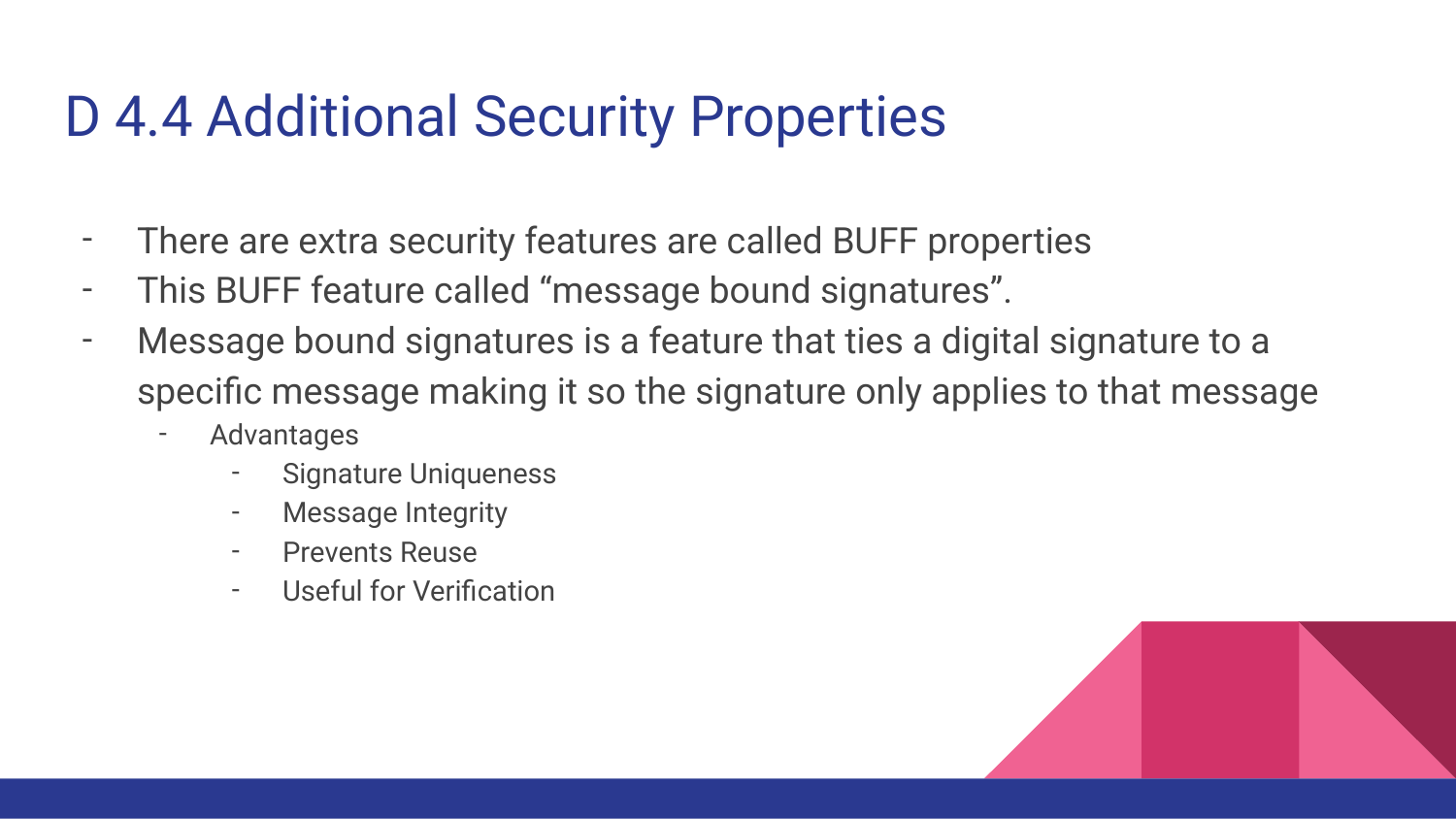

# D 4.4 Additional Security Properties
There are extra security features are called BUFF properties
This BUFF feature called “message bound signatures”.
Message bound signatures is a feature that ties a digital signature to a specific message making it so the signature only applies to that message
Advantages
Signature Uniqueness
Message Integrity
Prevents Reuse
Useful for Verification